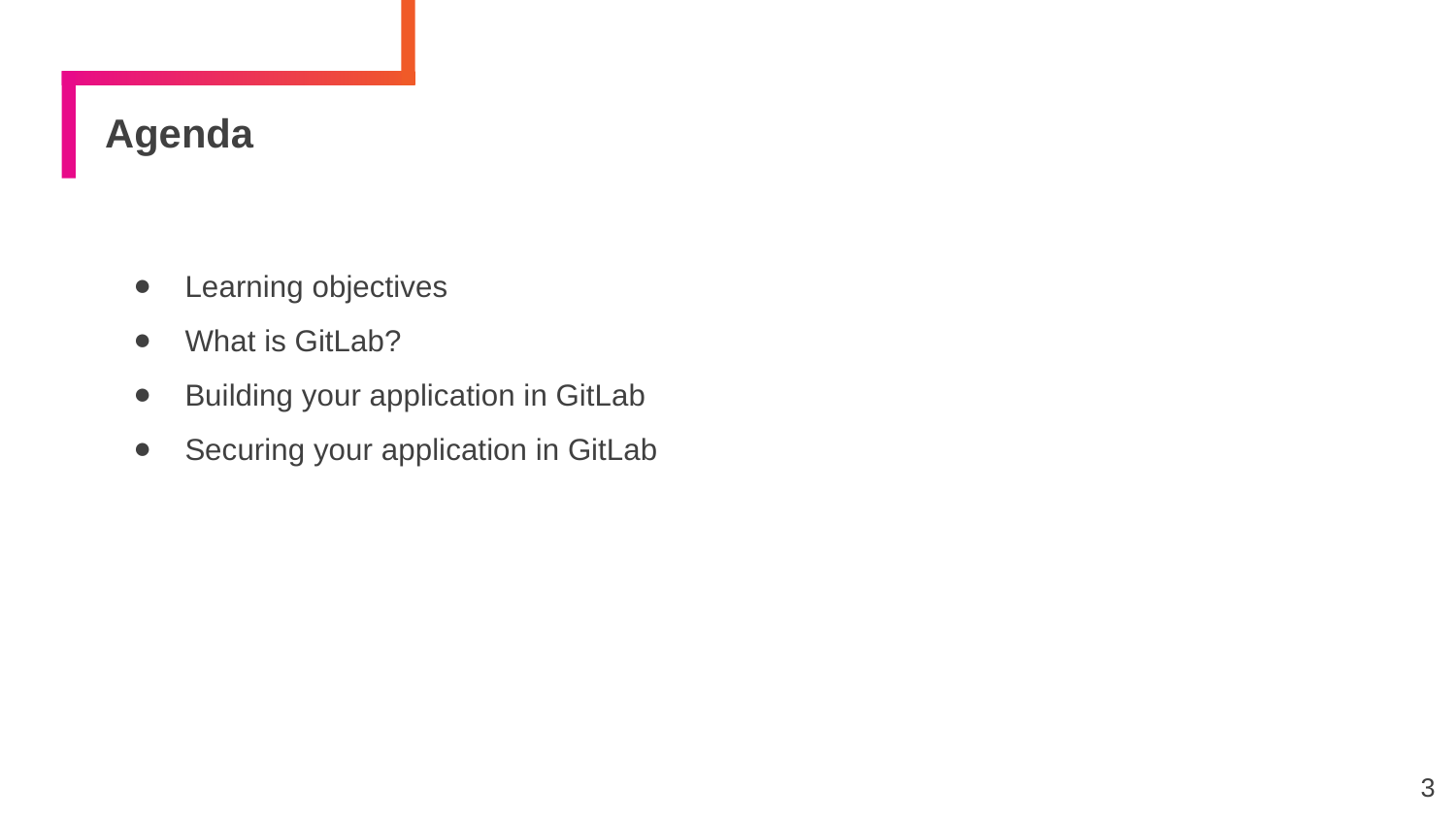

# Agenda
Learning objectives
What is GitLab?
Building your application in GitLab
Securing your application in GitLab
3